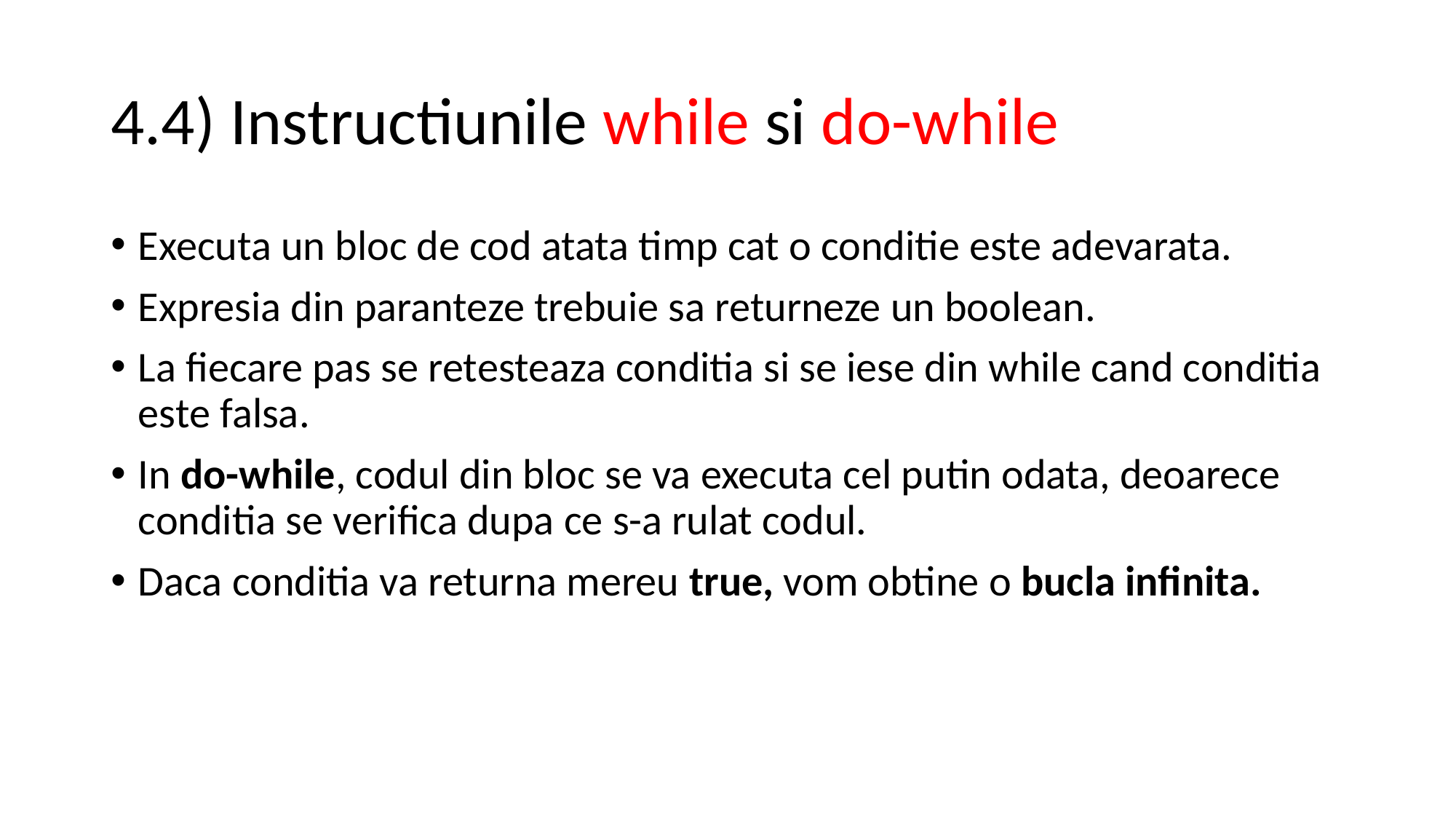

# 4.4) Instructiunile while si do-while
Executa un bloc de cod atata timp cat o conditie este adevarata.
Expresia din paranteze trebuie sa returneze un boolean.
La fiecare pas se retesteaza conditia si se iese din while cand conditia este falsa.
In do-while, codul din bloc se va executa cel putin odata, deoarece conditia se verifica dupa ce s-a rulat codul.
Daca conditia va returna mereu true, vom obtine o bucla infinita.